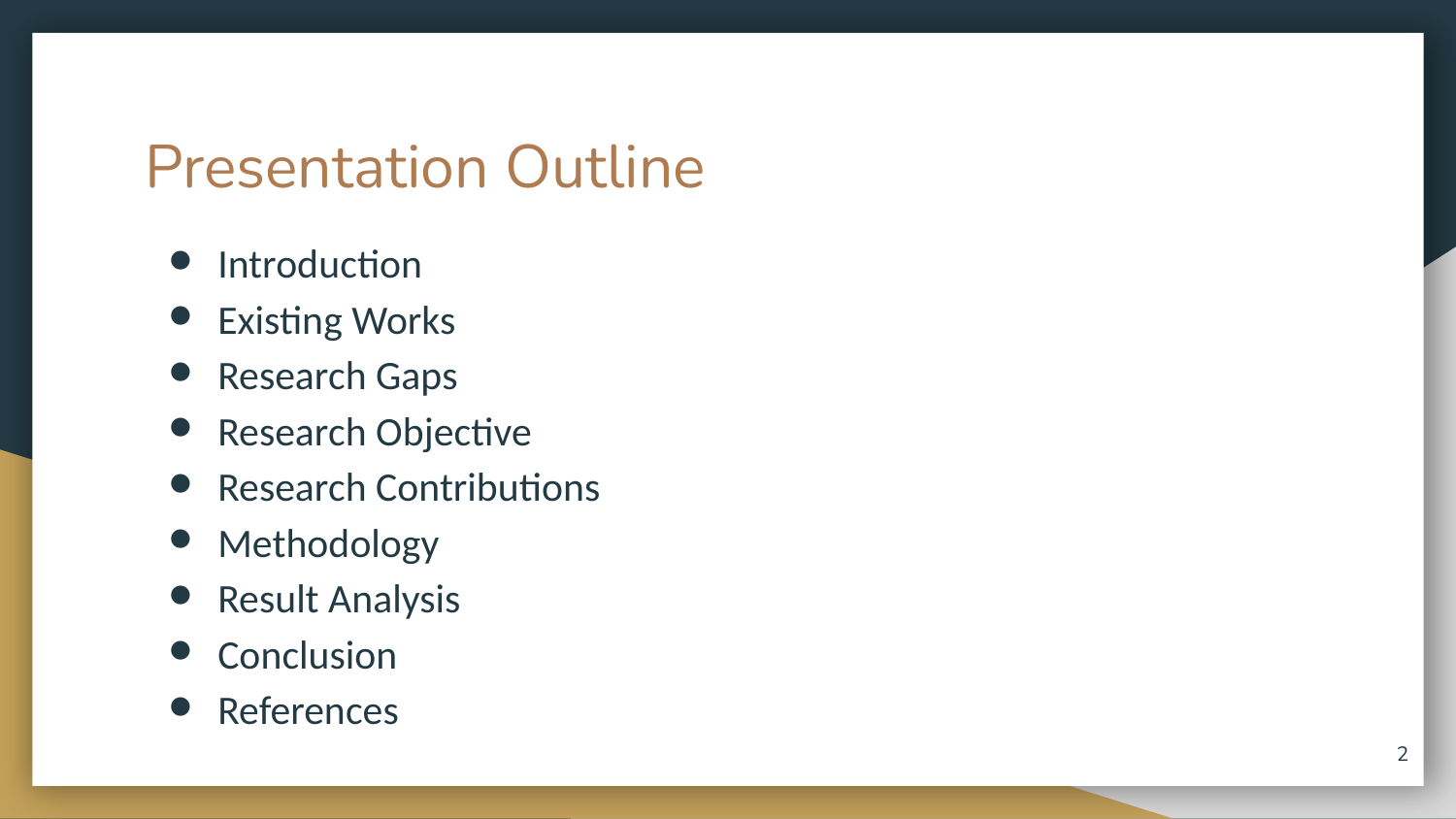

# Presentation Outline
Introduction
Existing Works
Research Gaps
Research Objective
Research Contributions
Methodology
Result Analysis
Conclusion
References
2